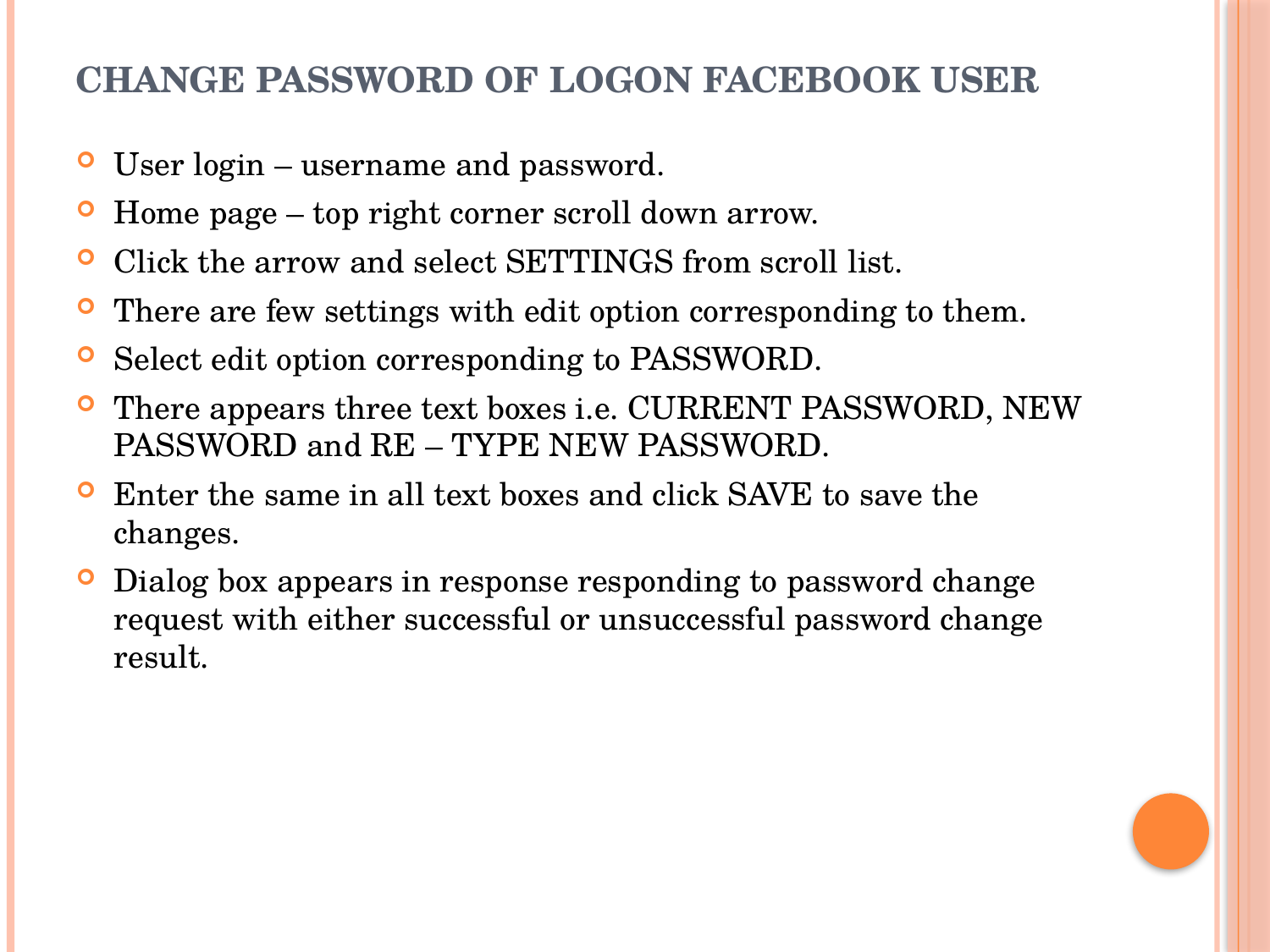

# CHANGE PASSWORD OF LOGON FACEBOOK USER
User login – username and password.
Home page – top right corner scroll down arrow.
Click the arrow and select SETTINGS from scroll list.
There are few settings with edit option corresponding to them.
Select edit option corresponding to PASSWORD.
There appears three text boxes i.e. CURRENT PASSWORD, NEW PASSWORD and RE – TYPE NEW PASSWORD.
Enter the same in all text boxes and click SAVE to save the changes.
Dialog box appears in response responding to password change request with either successful or unsuccessful password change result.